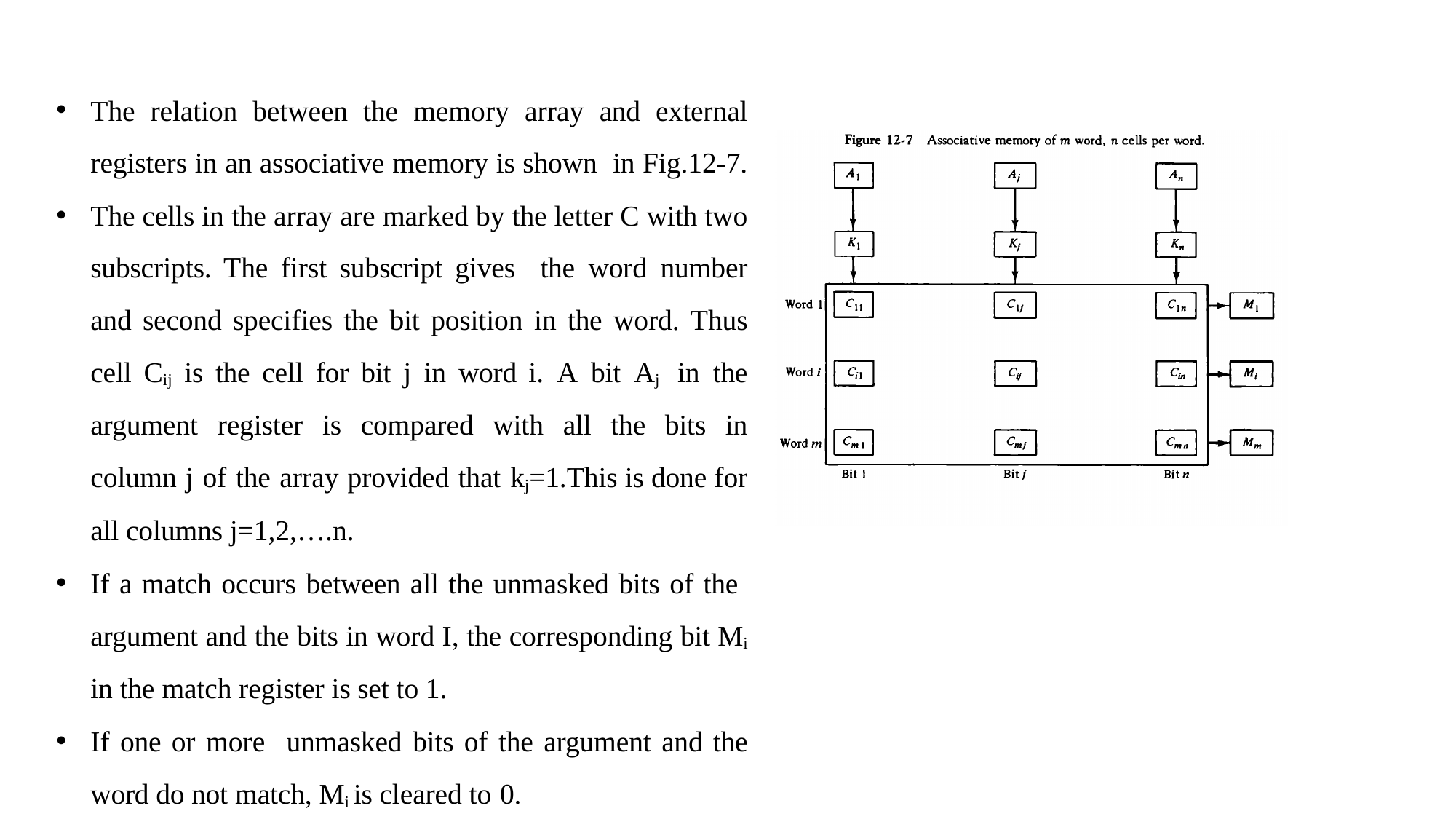

The relation between the memory array and external registers in an associative memory is shown  in Fig.12-7.
The cells in the array are marked by the letter C with two subscripts. The first subscript gives  the word number and second specifies the bit position in the word. Thus cell Cij is the cell for bit j in word i. A bit Aj  in the argument register is compared with all the bits in column j of the array provided that kj=1.This is done for all columns j=1,2,….n.
If a match occurs between all the unmasked bits of the  argument and the bits in word I, the corresponding bit Mi in the match register is set to 1.
If one or more  unmasked bits of the argument and the word do not match, Mi is cleared to 0.